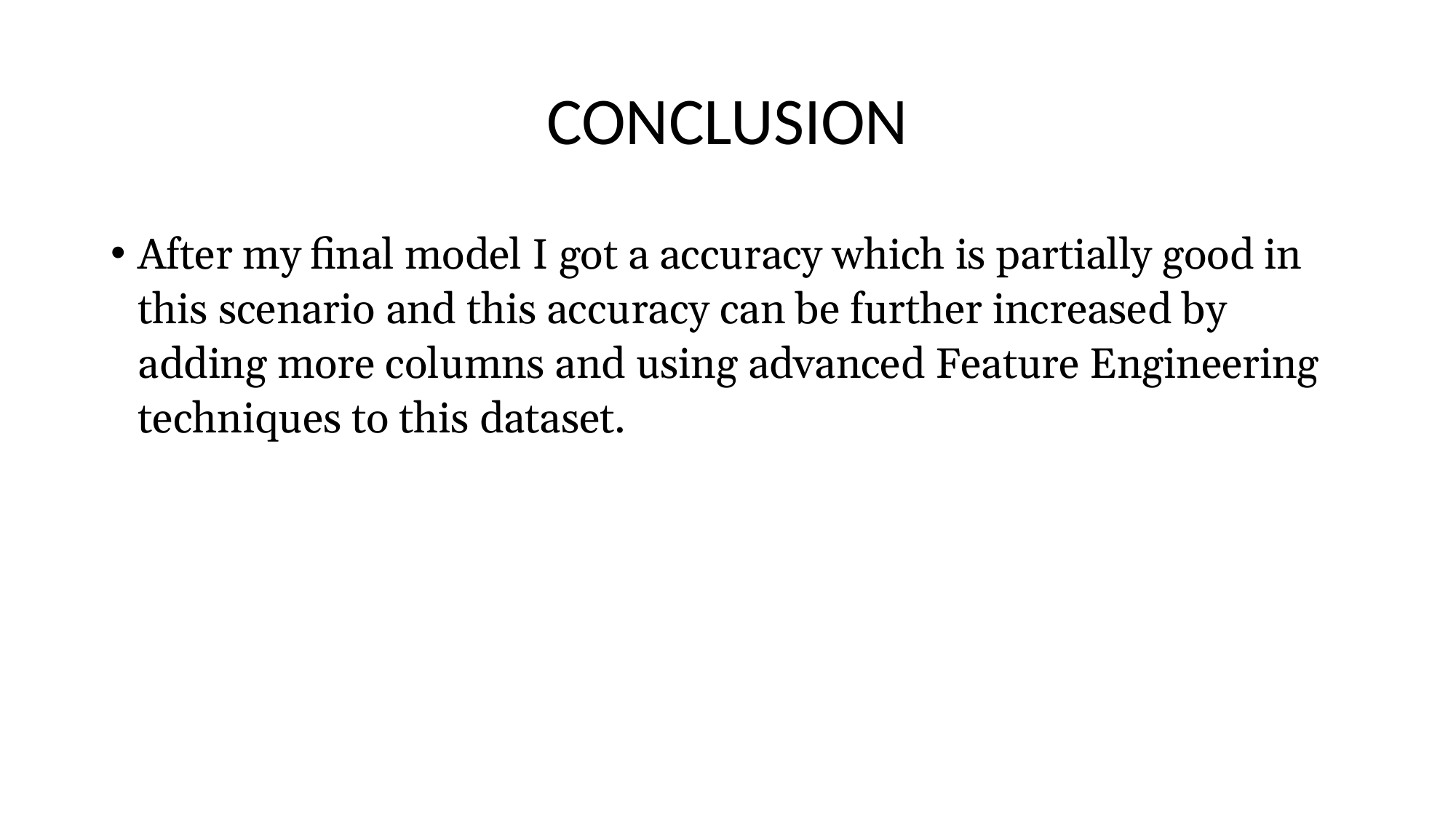

# CONCLUSION
After my final model I got a accuracy which is partially good in this scenario and this accuracy can be further increased by adding more columns and using advanced Feature Engineering techniques to this dataset.